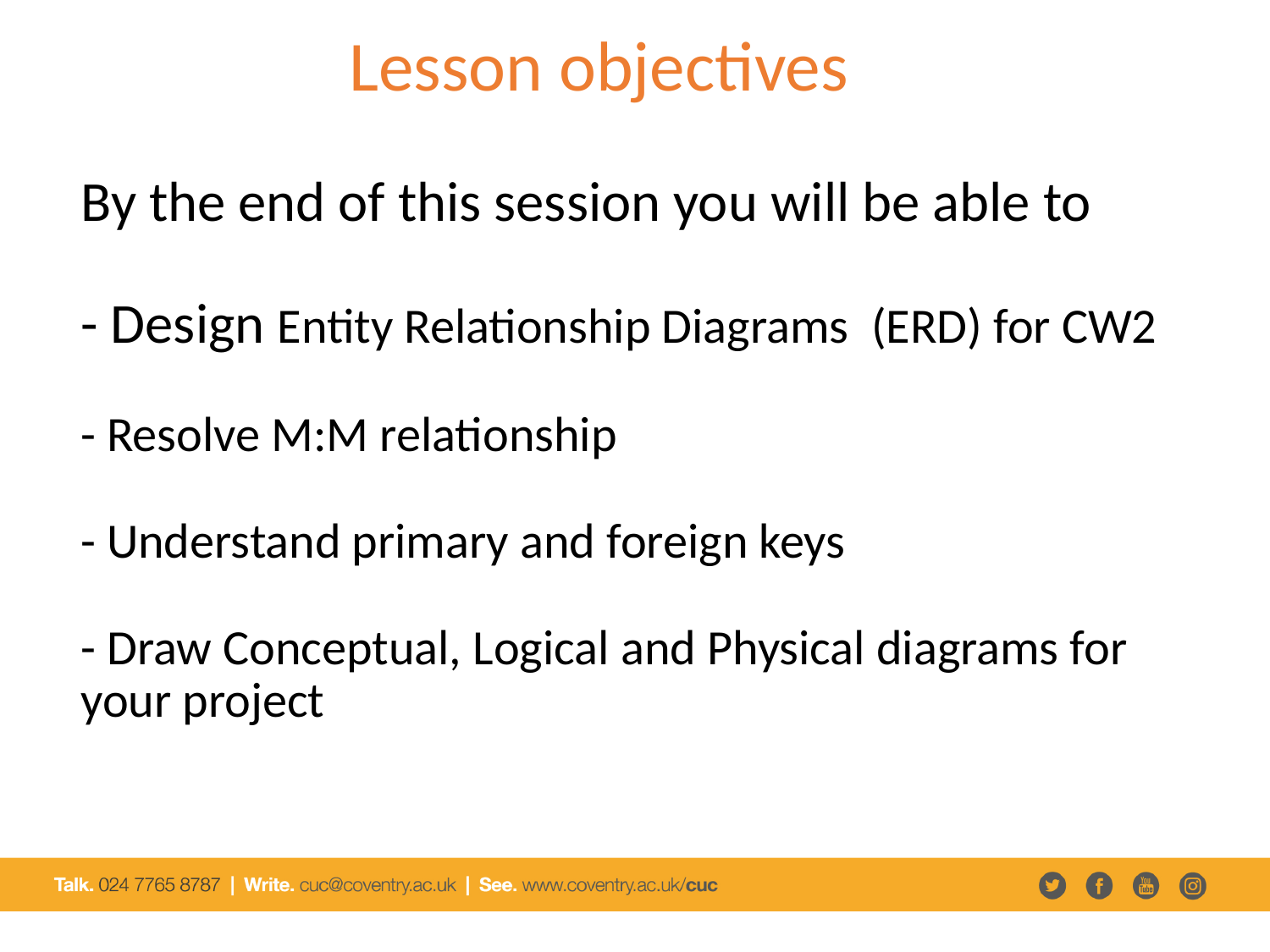

Lesson objectives
# By the end of this session you will be able to - Design Entity Relationship Diagrams  (ERD) for CW2 - Resolve M:M relationship - Understand primary and foreign keys - Draw Conceptual, Logical and Physical diagrams for your project